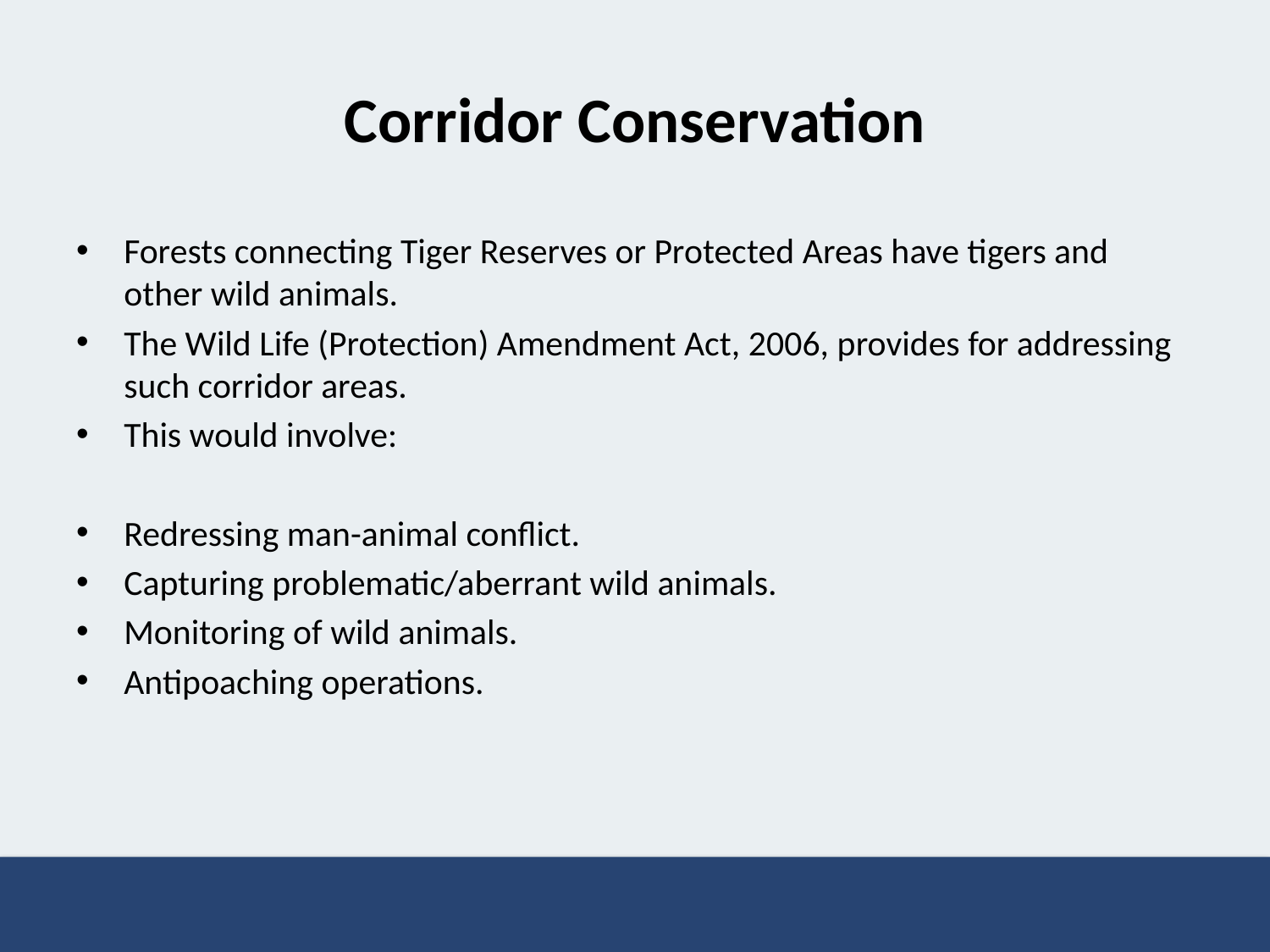

# Corridor Conservation
Forests connecting Tiger Reserves or Protected Areas have tigers and other wild animals.
The Wild Life (Protection) Amendment Act, 2006, provides for addressing such corridor areas.
This would involve:

Redressing man-animal conflict.
Capturing problematic/aberrant wild animals.
Monitoring of wild animals.
Antipoaching operations.